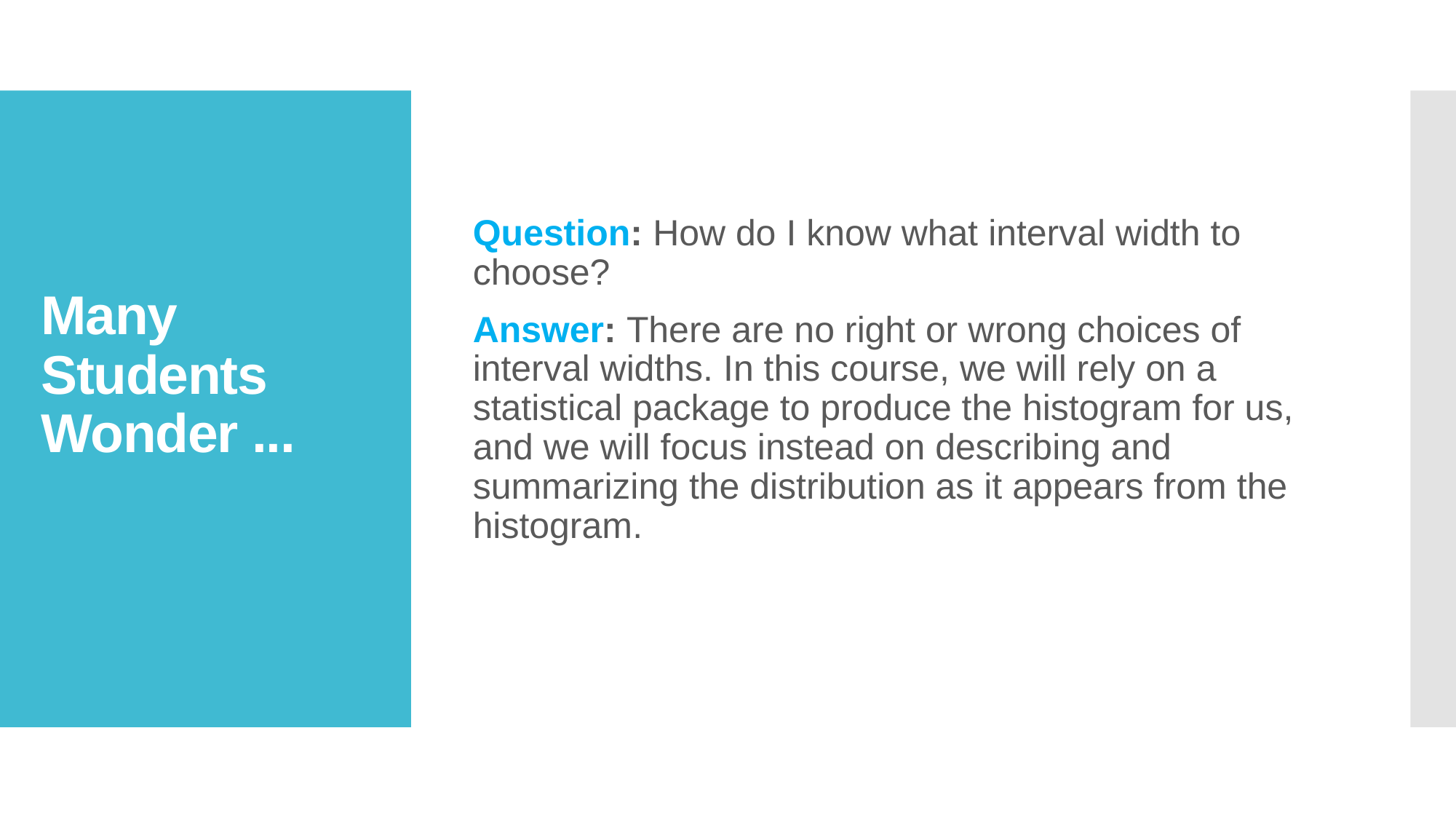

Question: How do I know what interval width to choose?
Answer: There are no right or wrong choices of interval widths. In this course, we will rely on a statistical package to produce the histogram for us, and we will focus instead on describing and summarizing the distribution as it appears from the histogram.

# Many Students Wonder ...